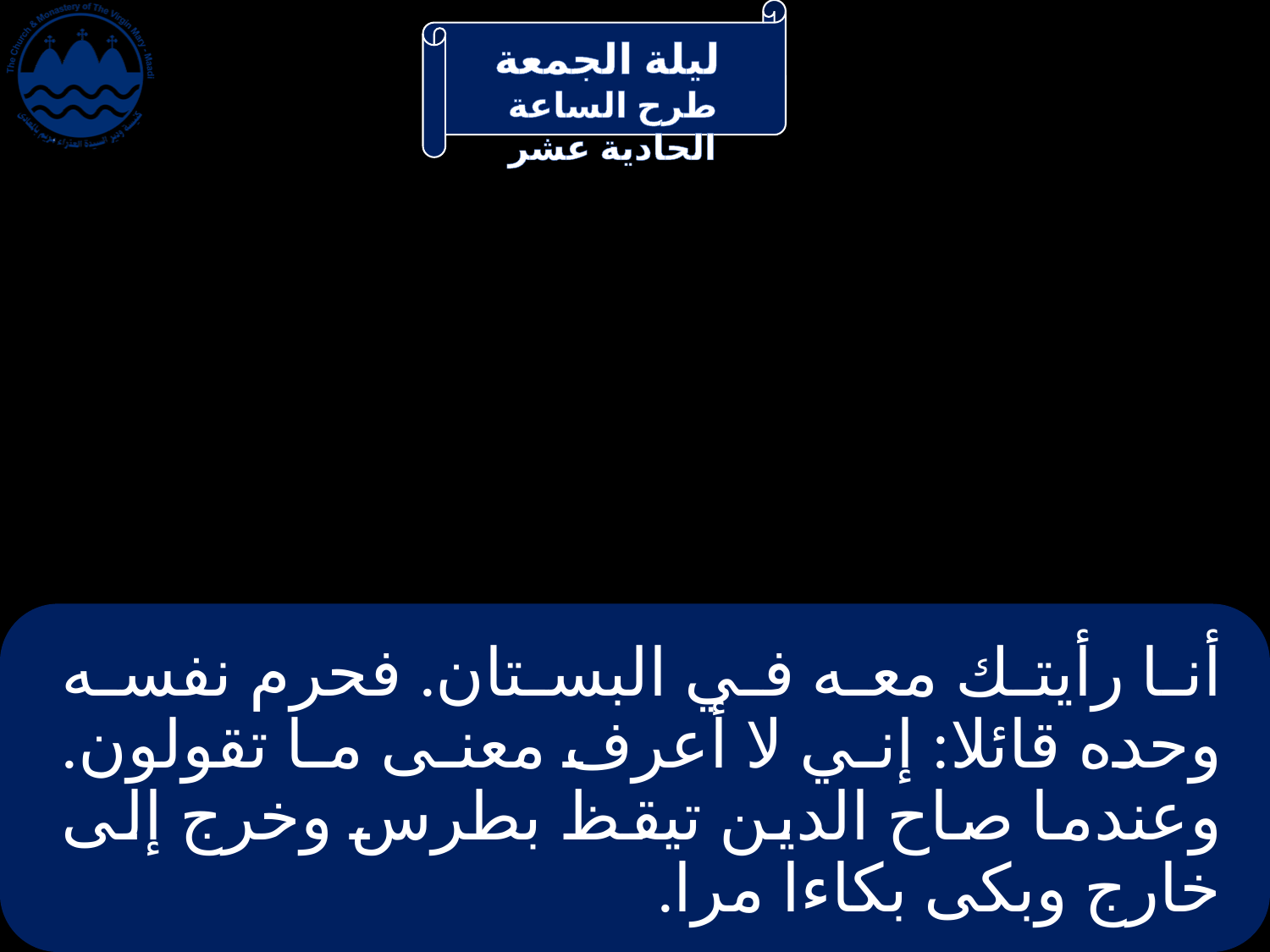

# أنا رأيتك معه في البستان. فحرم نفسه وحده قائلا: إني لا أعرف معنى ما تقولون. وعندما صاح الدين تيقظ بطرس وخرج إلى خارج وبكى بكاءا مرا.